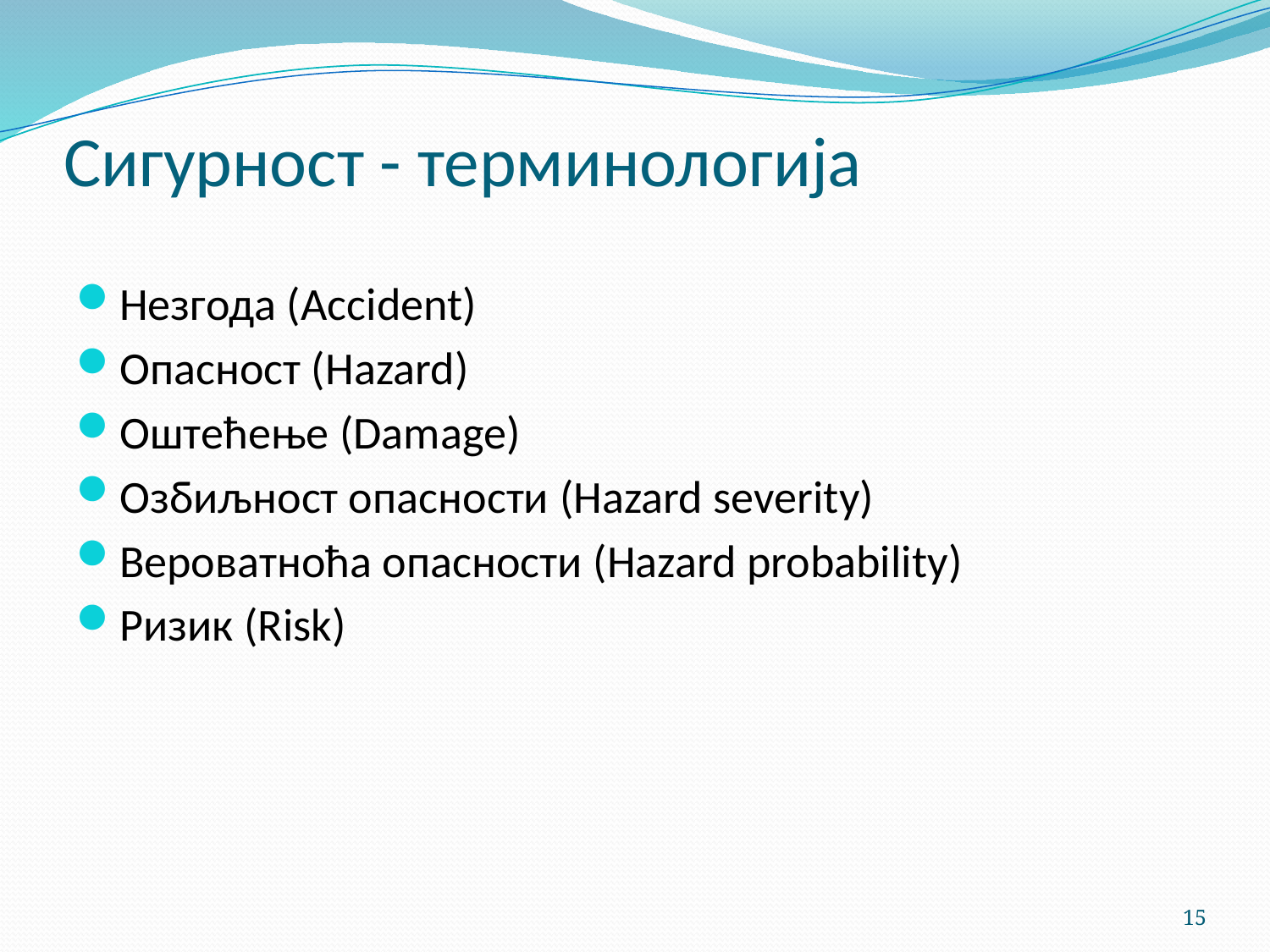

# Сигурност - терминологија
Незгода (Accident)
Опасност (Hazard)
Оштећење (Damage)
Озбиљност опасности (Hazard severity)
Вероватноћа опасности (Hazard probability)
Ризик (Risk)
15